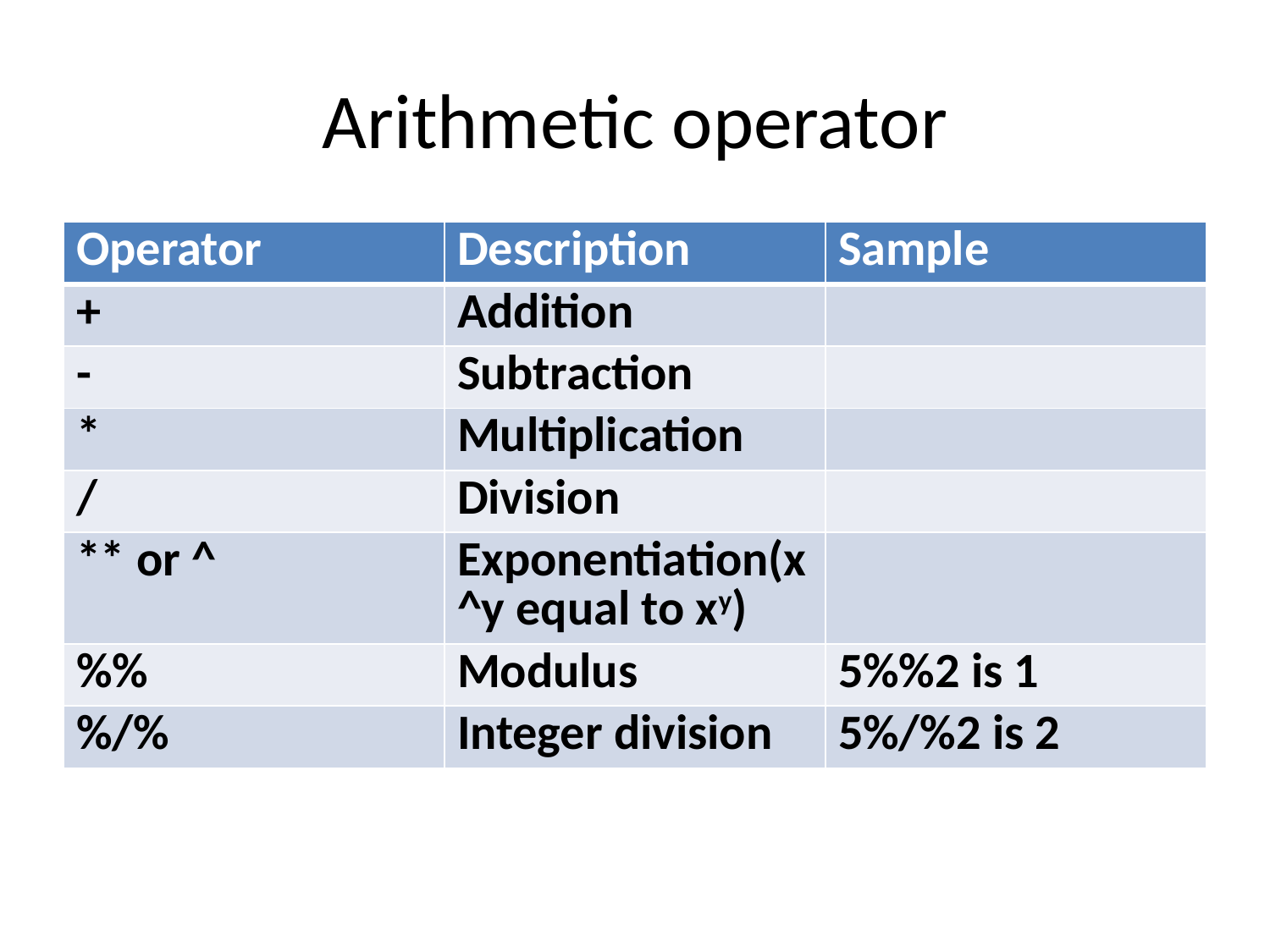

# Arithmetic operator
| Operator | Description | Sample |
| --- | --- | --- |
| + | Addition |  |
| - | Subtraction |  |
| \* | Multiplication |  |
| / | Division |  |
| \*\* or ^ | Exponentiation(x^y equal to xy) |  |
| %% | Modulus | 5%%2 is 1 |
| %/% | Integer division | 5%/%2 is 2 |